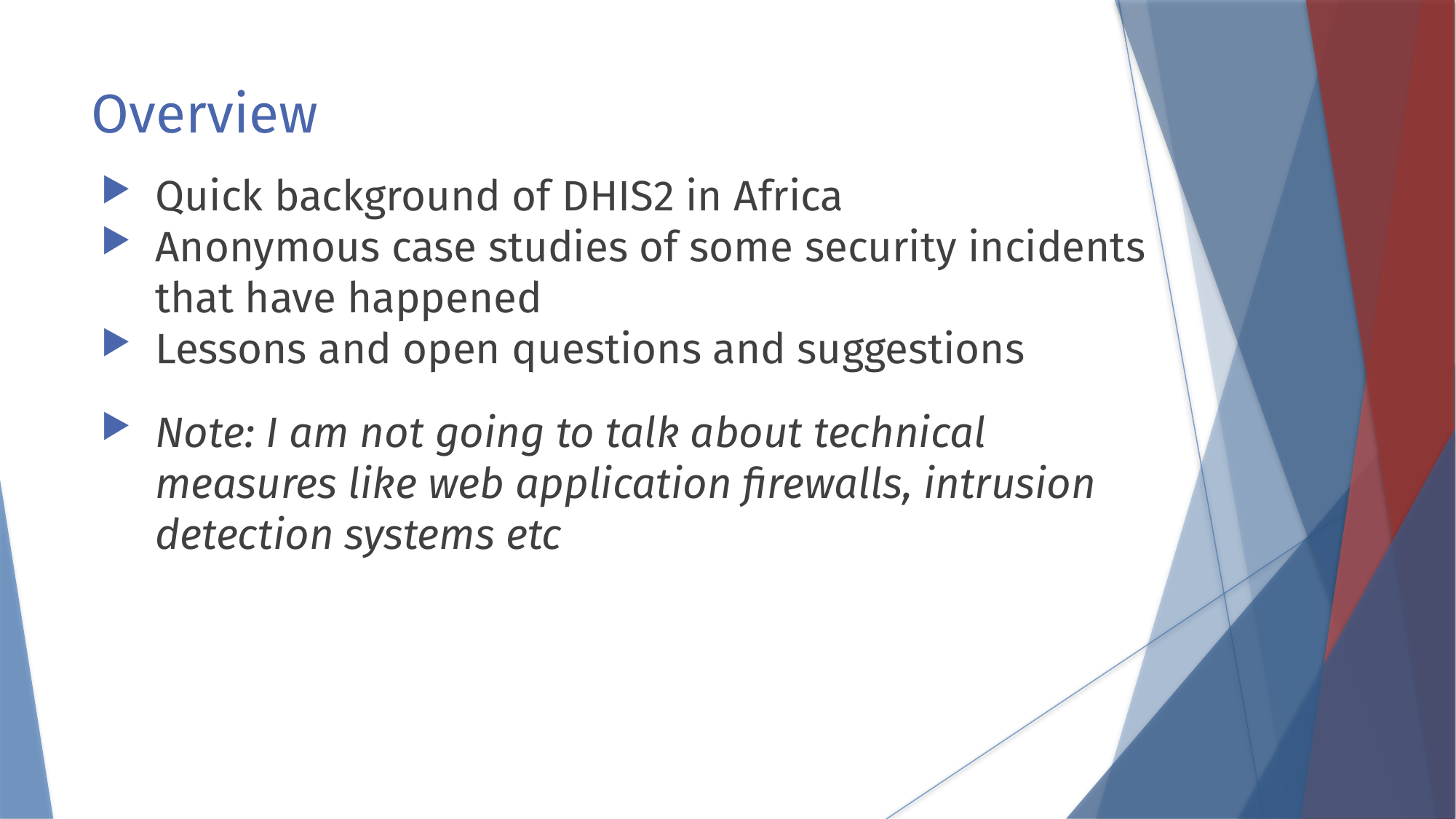

Overview
Quick background of DHIS2 in Africa
Anonymous case studies of some security incidents that have happened
Lessons and open questions and suggestions

Note: I am not going to talk about technical measures like web application firewalls, intrusion detection systems etc